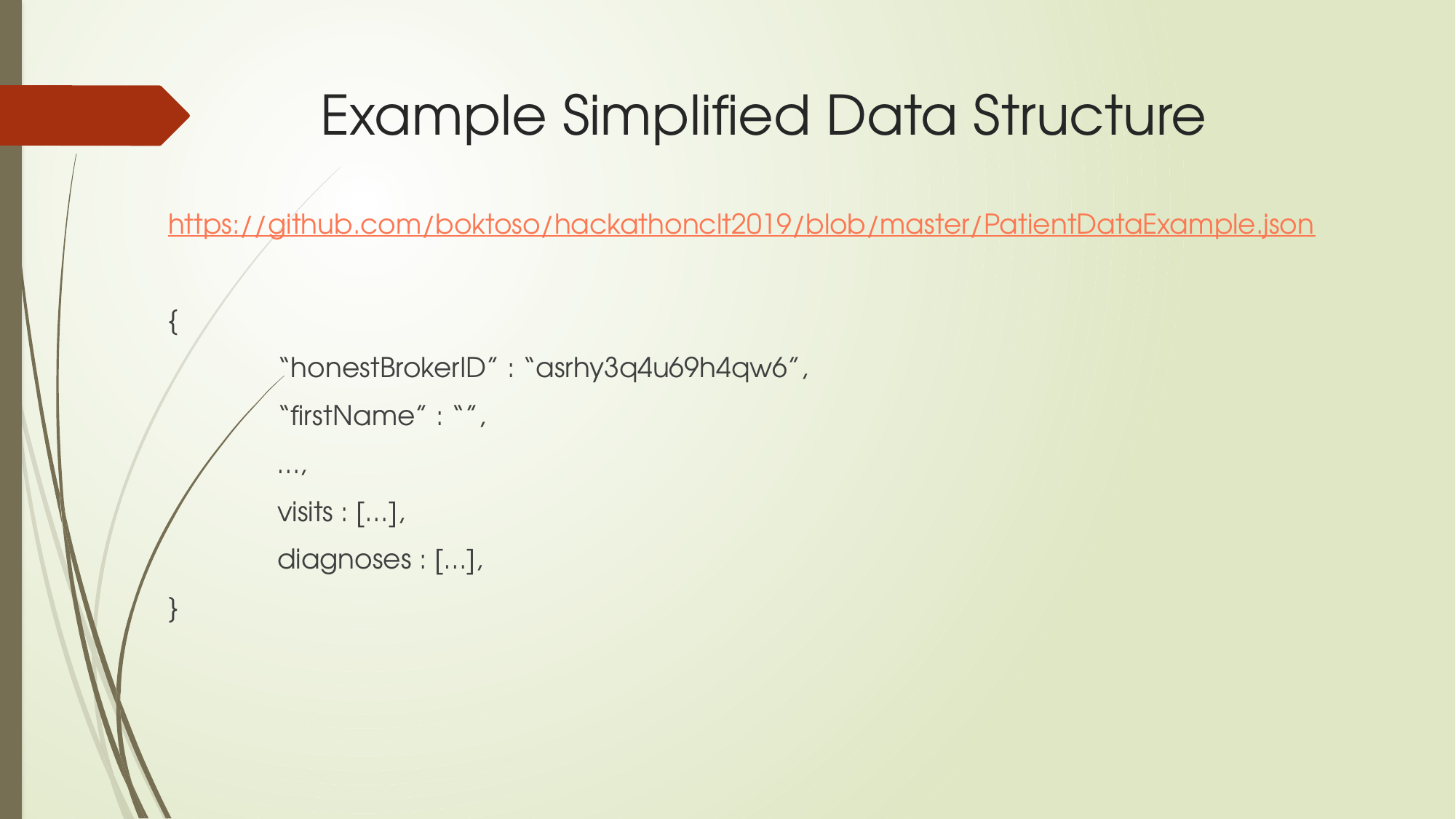

# Example Simplified Data Structure
https://github.com/boktoso/hackathonclt2019/blob/master/PatientDataExample.json

{
  	“honestBrokerID” : “asrhy3q4u69h4qw6”,
	“firstName” : “”,
	…,
	visits : […],
	diagnoses : […],
}